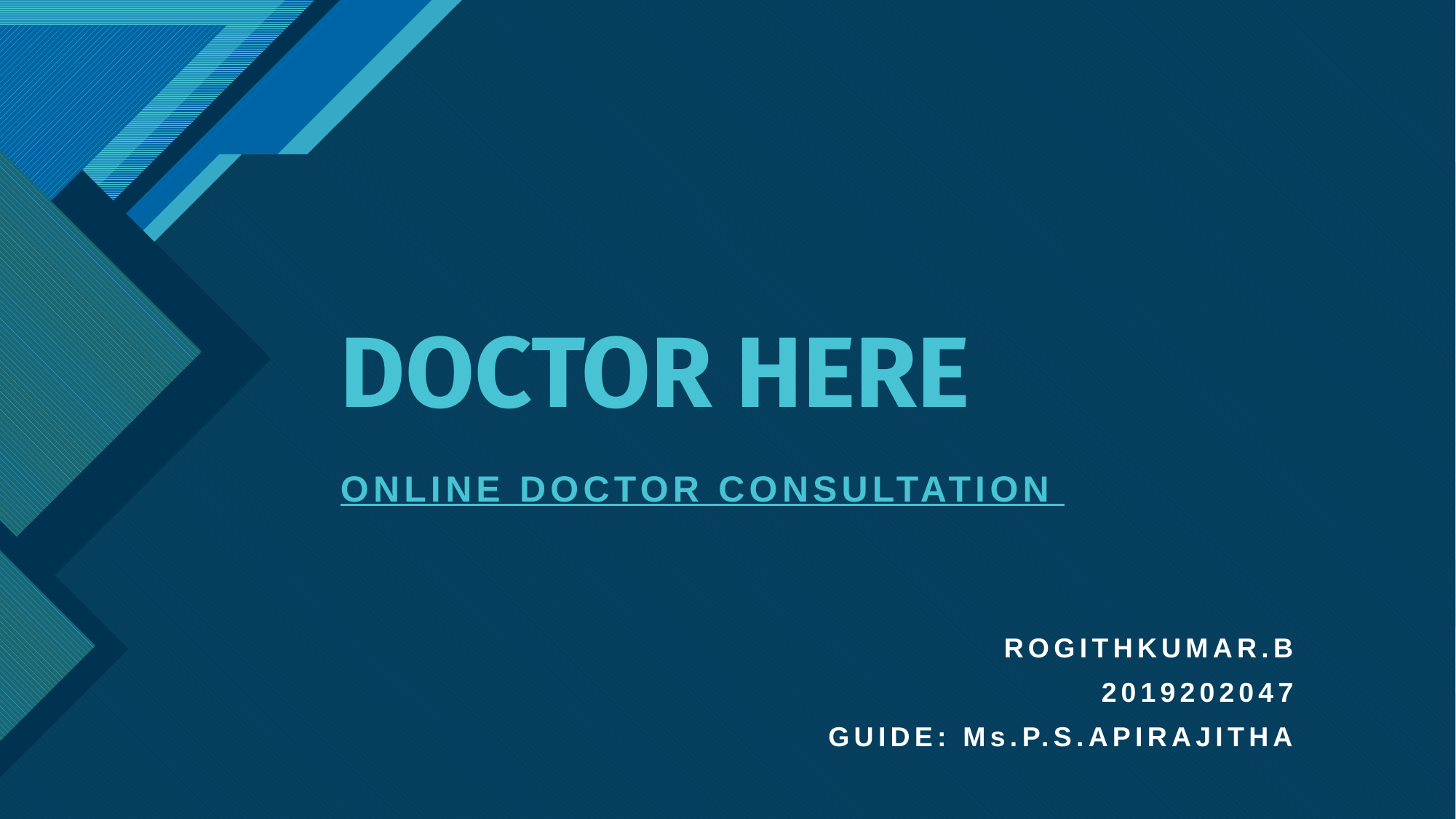

# DOCTOR HERE
ONLINE DOCTOR CONSULTATION

ROGITHKUMAR.B
2019202047
GUIDE: Ms.P.S.APIRAJITHA